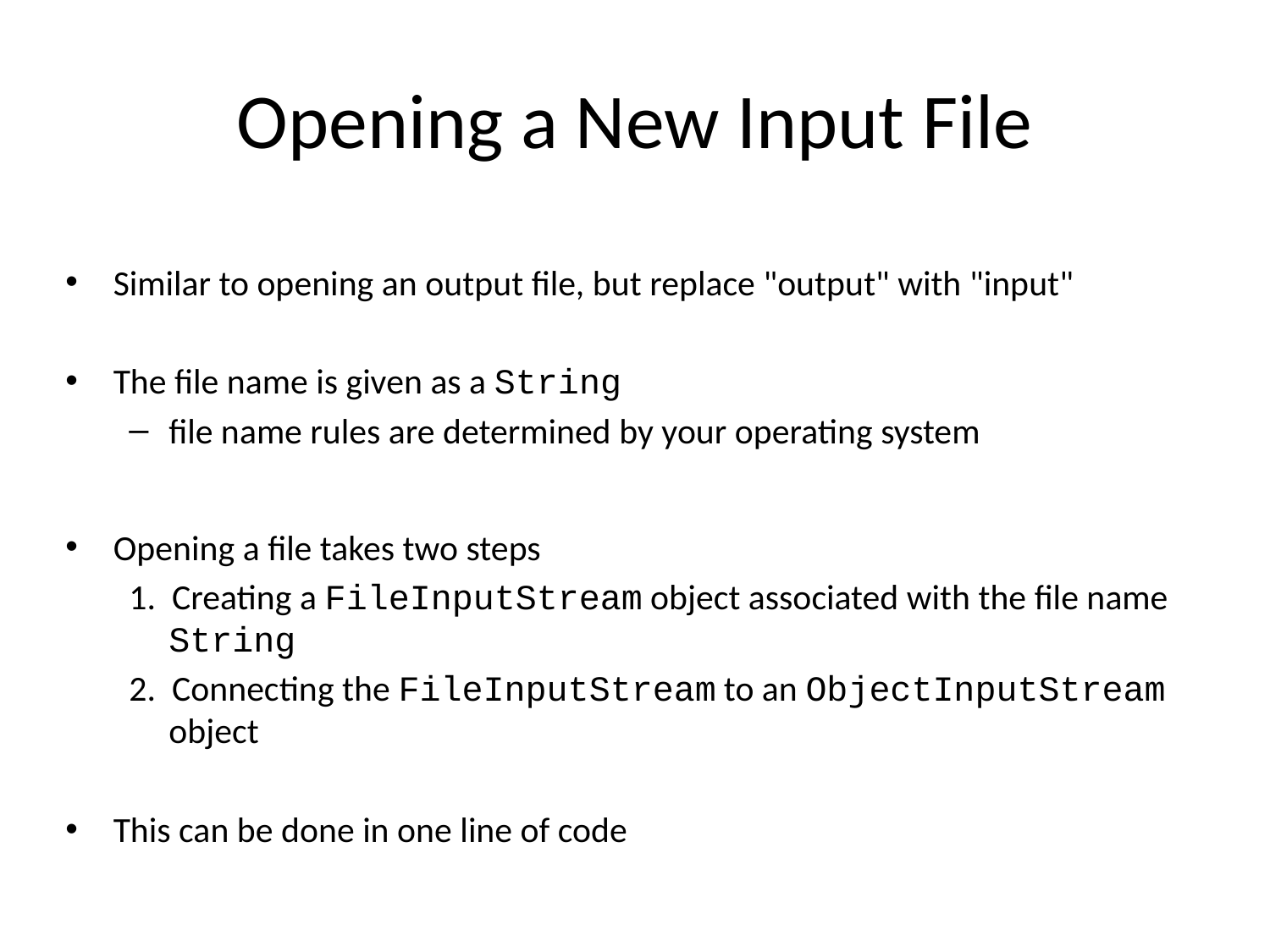

# Opening a New Input File
Similar to opening an output file, but replace "output" with "input"

The file name is given as a String
file name rules are determined by your operating system

Opening a file takes two steps
1.  Creating a FileInputStream object associated with the file name String
2.  Connecting the FileInputStream to an ObjectInputStream object

This can be done in one line of code